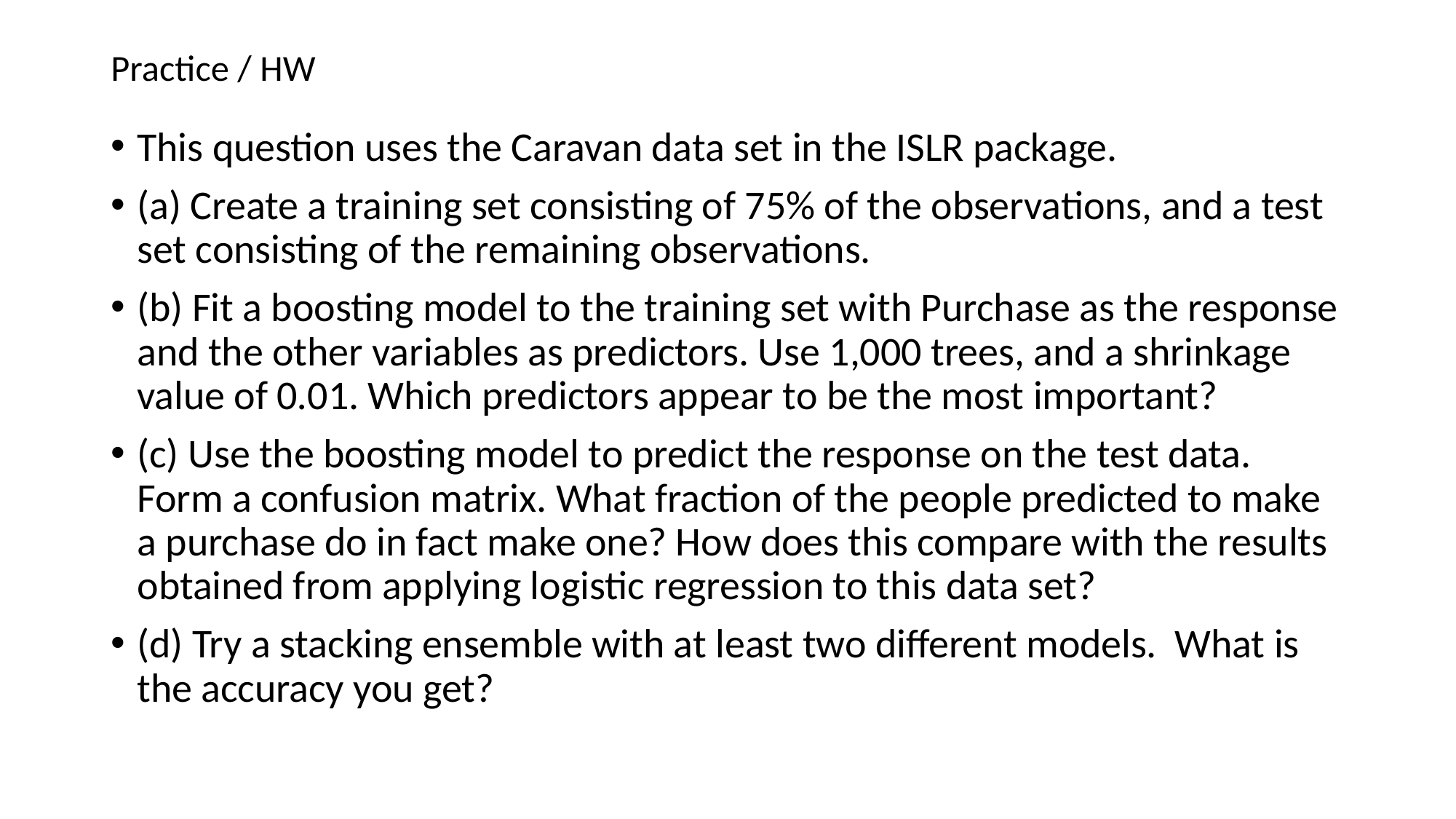

# Practice / HW
This question uses the Caravan data set in the ISLR package.
(a) Create a training set consisting of 75% of the observations, and a test set consisting of the remaining observations.
(b) Fit a boosting model to the training set with Purchase as the response and the other variables as predictors. Use 1,000 trees, and a shrinkage value of 0.01. Which predictors appear to be the most important?
(c) Use the boosting model to predict the response on the test data. Form a confusion matrix. What fraction of the people predicted to make a purchase do in fact make one? How does this compare with the results obtained from applying logistic regression to this data set?
(d) Try a stacking ensemble with at least two different models.  What is the accuracy you get?